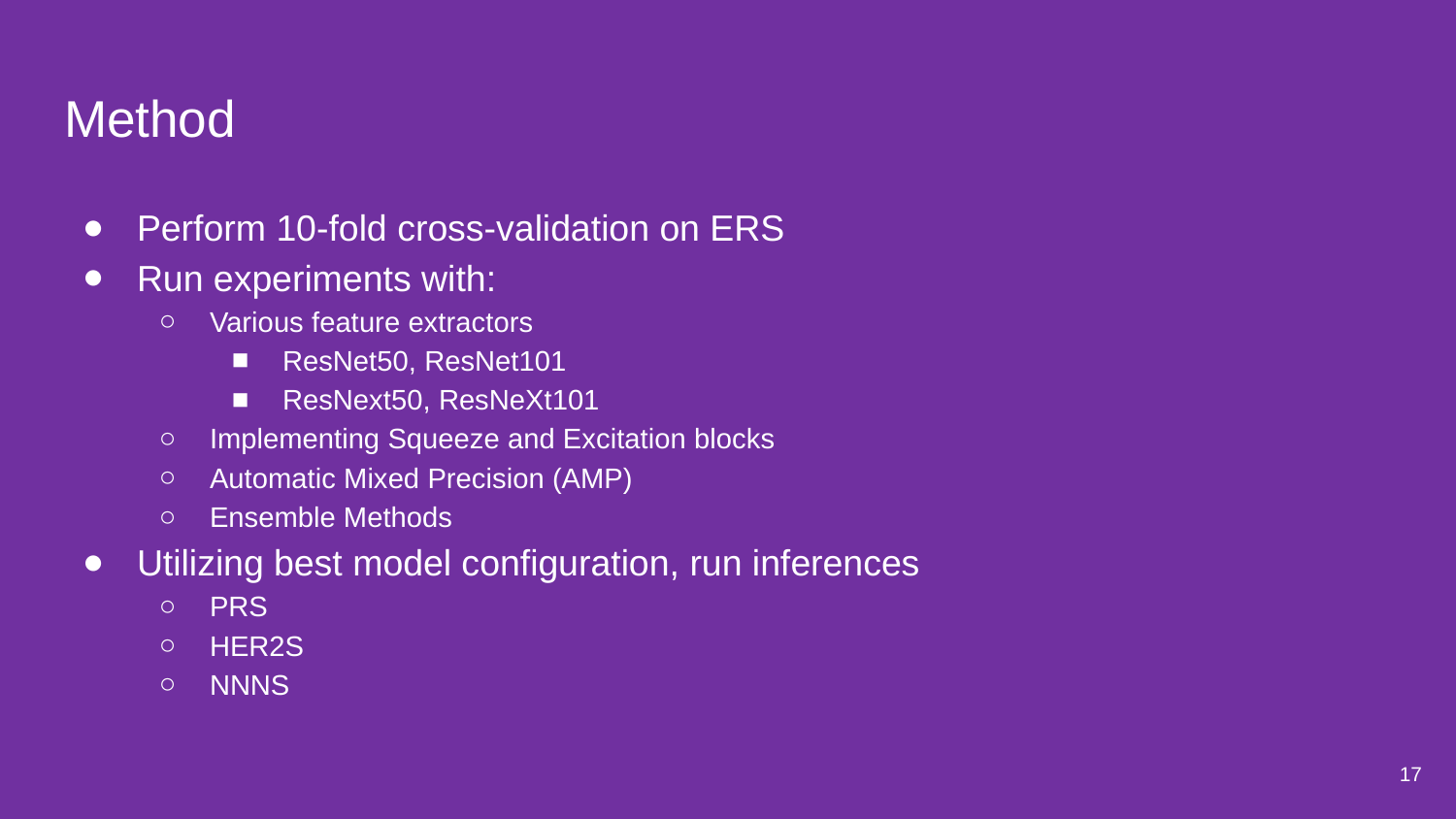

# Method
Perform 10-fold cross-validation on ERS
Run experiments with:
Various feature extractors
ResNet50, ResNet101
ResNext50, ResNeXt101
Implementing Squeeze and Excitation blocks
Automatic Mixed Precision (AMP)
Ensemble Methods
Utilizing best model configuration, run inferences
PRS
HER2S
NNNS

17